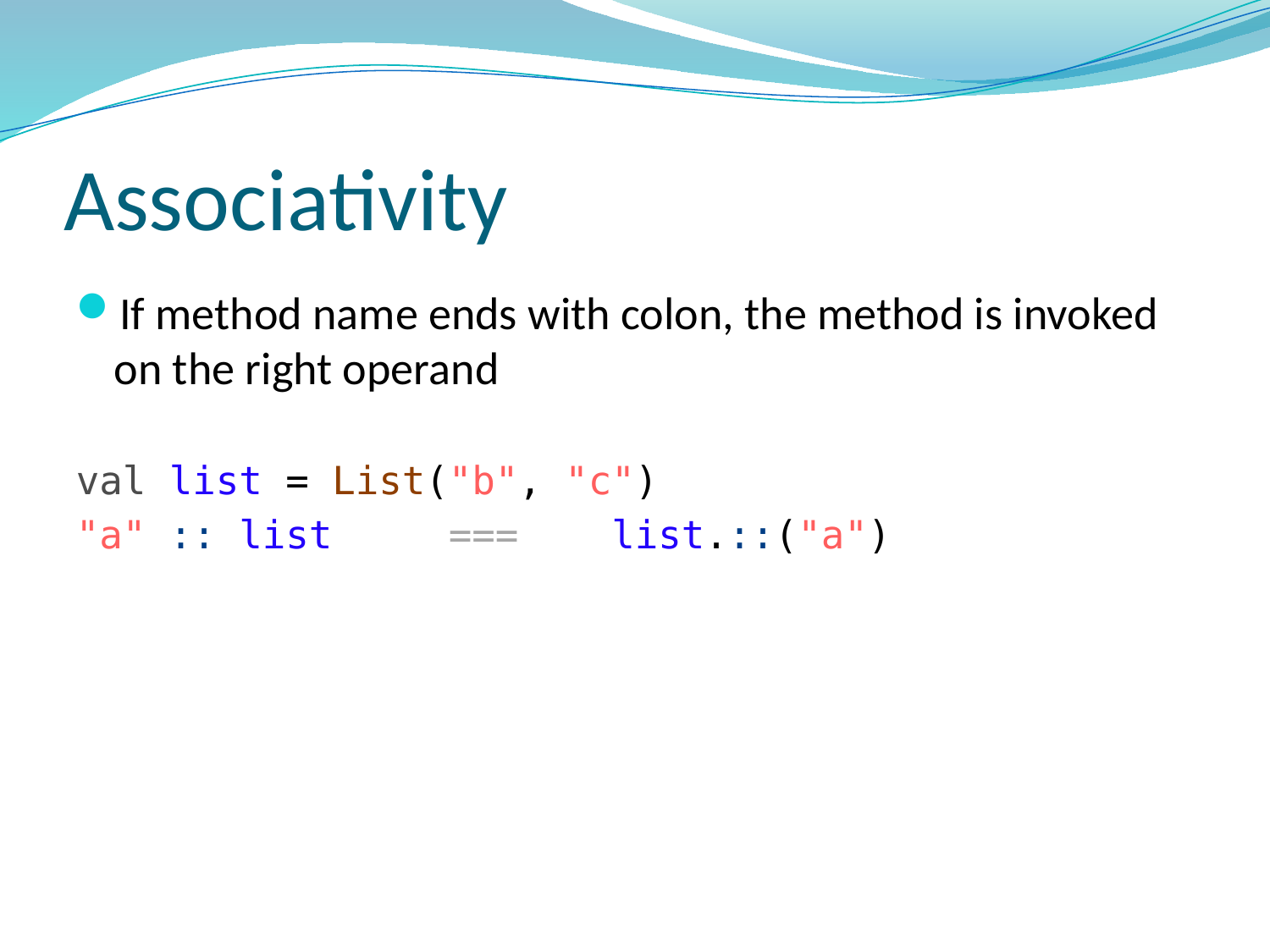

# Associativity
If method name ends with colon, the method is invoked on the right operand

val list = List("b", "c")
"a" :: list     ===    list.::("a")